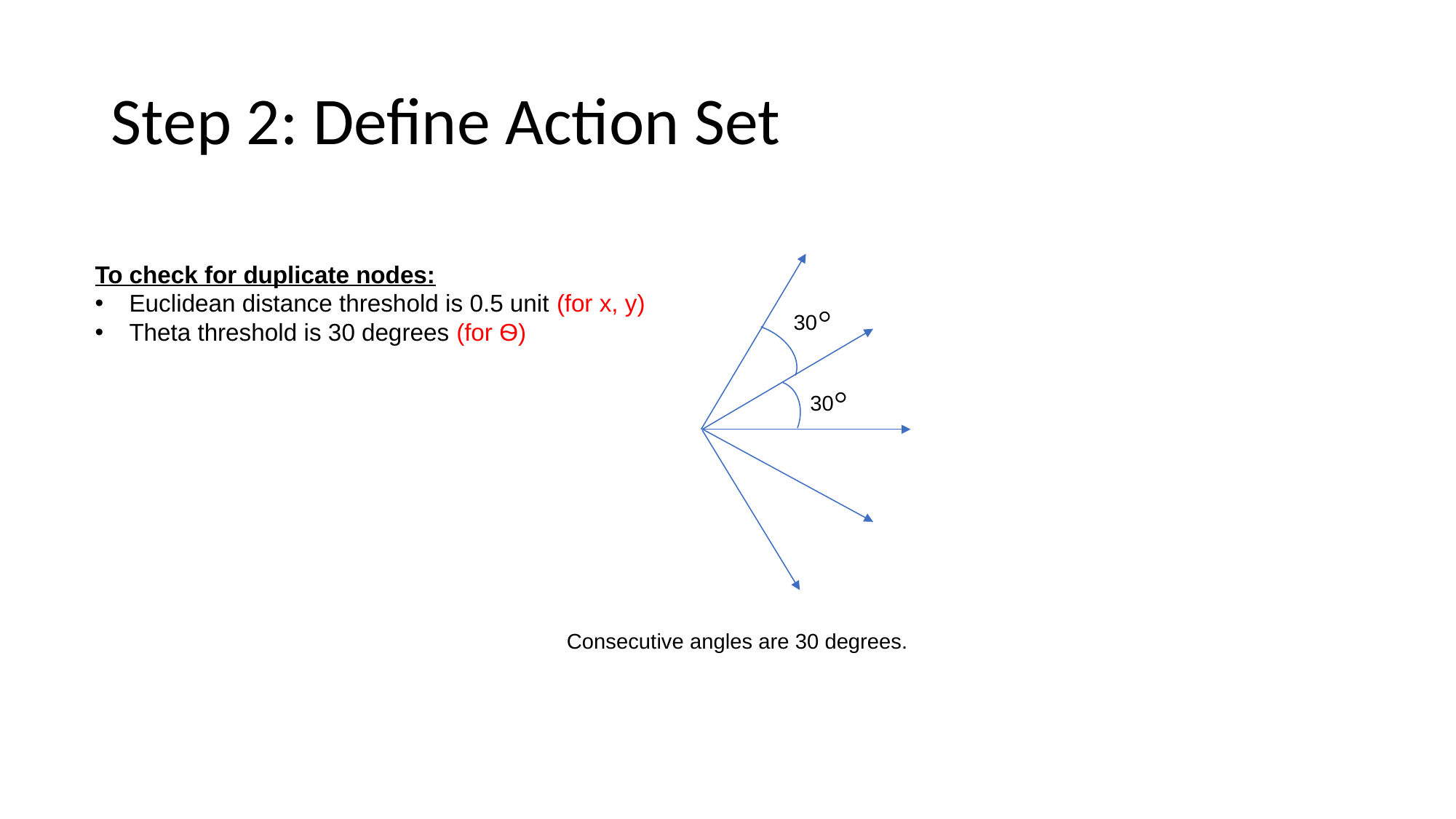

# Step 2: Define Action Set
To check for duplicate nodes:
Euclidean distance threshold is 0.5 unit (for x, y)
Theta threshold is 30 degrees (for Ѳ)
30◦

30◦

Consecutive angles are 30 degrees.